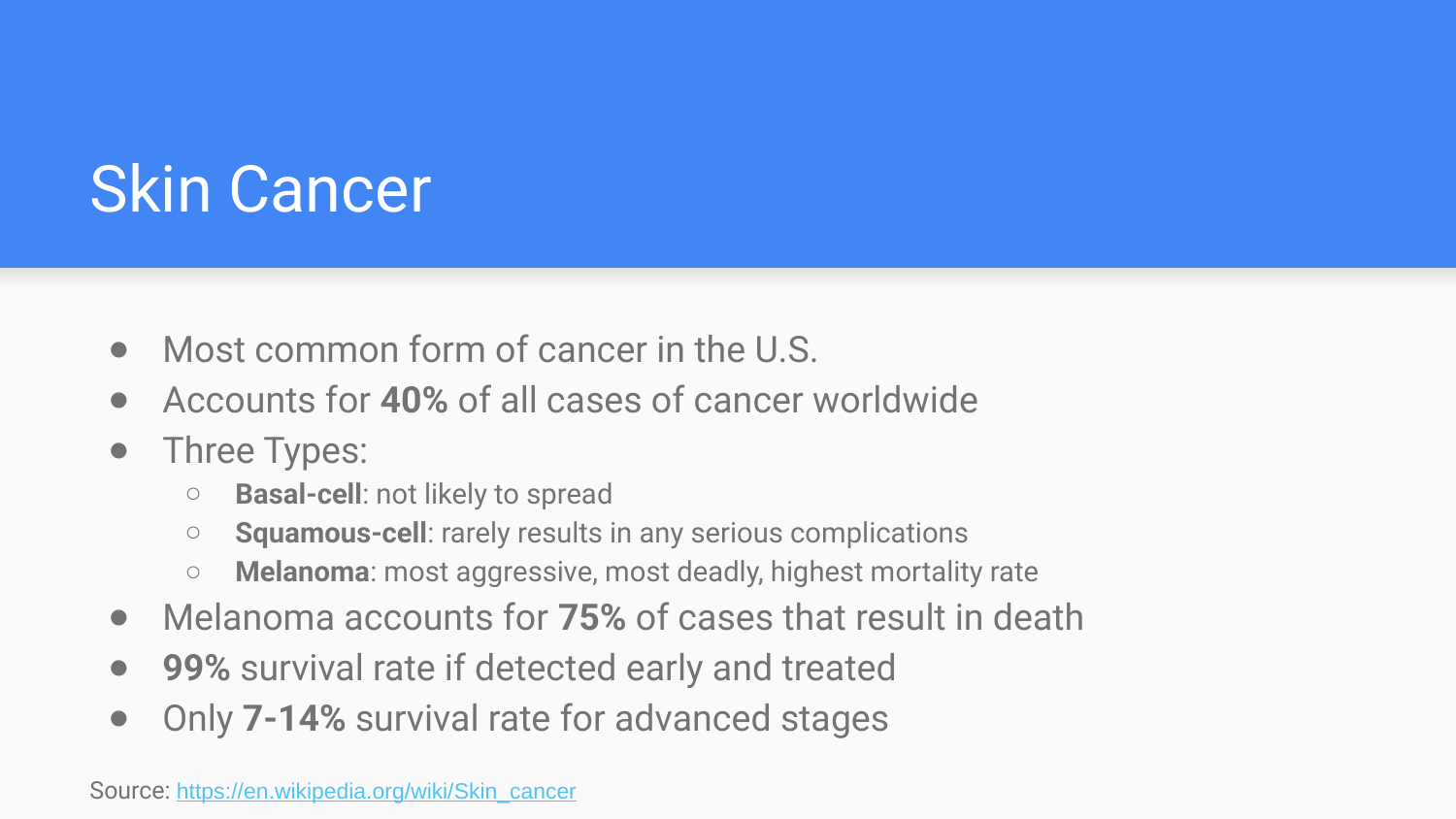

# Skin Cancer
Most common form of cancer in the U.S.
Accounts for 40% of all cases of cancer worldwide
Three Types:
Basal-cell: not likely to spread
Squamous-cell: rarely results in any serious complications
Melanoma: most aggressive, most deadly, highest mortality rate
Melanoma accounts for 75% of cases that result in death
99% survival rate if detected early and treated
Only 7-14% survival rate for advanced stages
Source: https://en.wikipedia.org/wiki/Skin_cancer